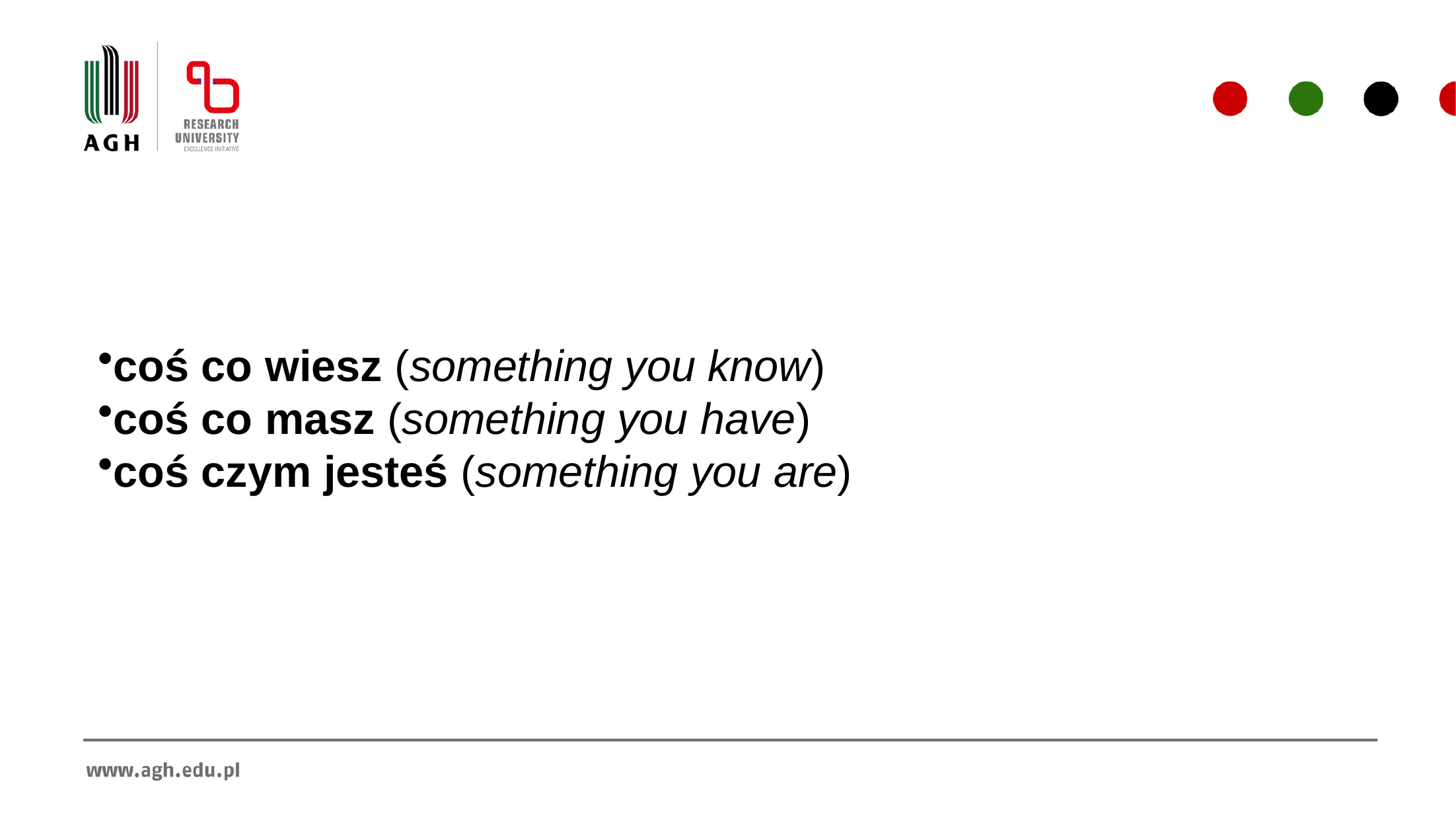

#
coś co wiesz (something you know)
coś co masz (something you have)
coś czym jesteś (something you are)